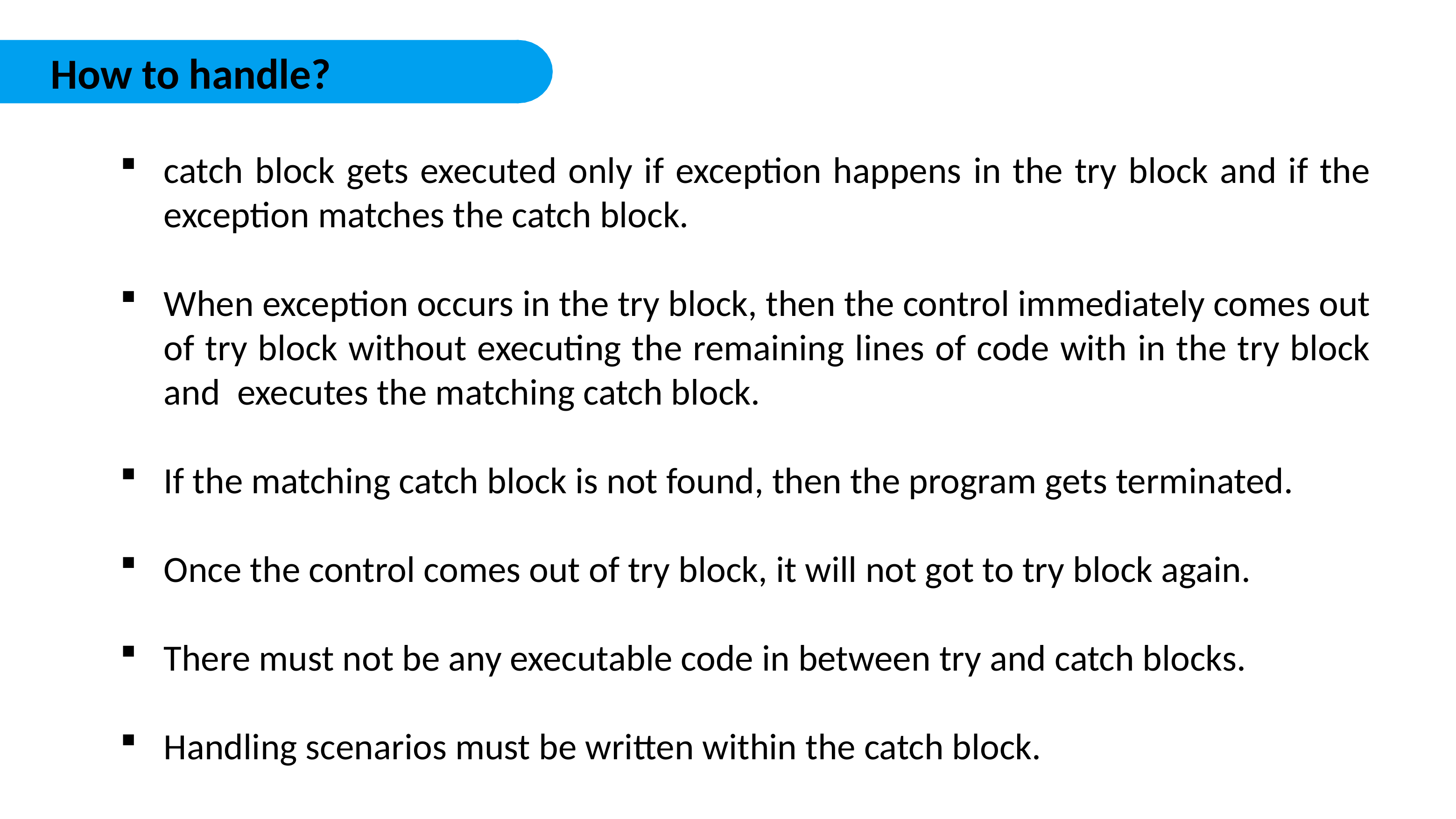

How to handle?
catch block gets executed only if exception happens in the try block and if the exception matches the catch block.

When exception occurs in the try block, then the control immediately comes out of try block without executing the remaining lines of code with in the try block and  executes the matching catch block.

If the matching catch block is not found, then the program gets terminated.

Once the control comes out of try block, it will not got to try block again.

There must not be any executable code in between try and catch blocks.

Handling scenarios must be written within the catch block.